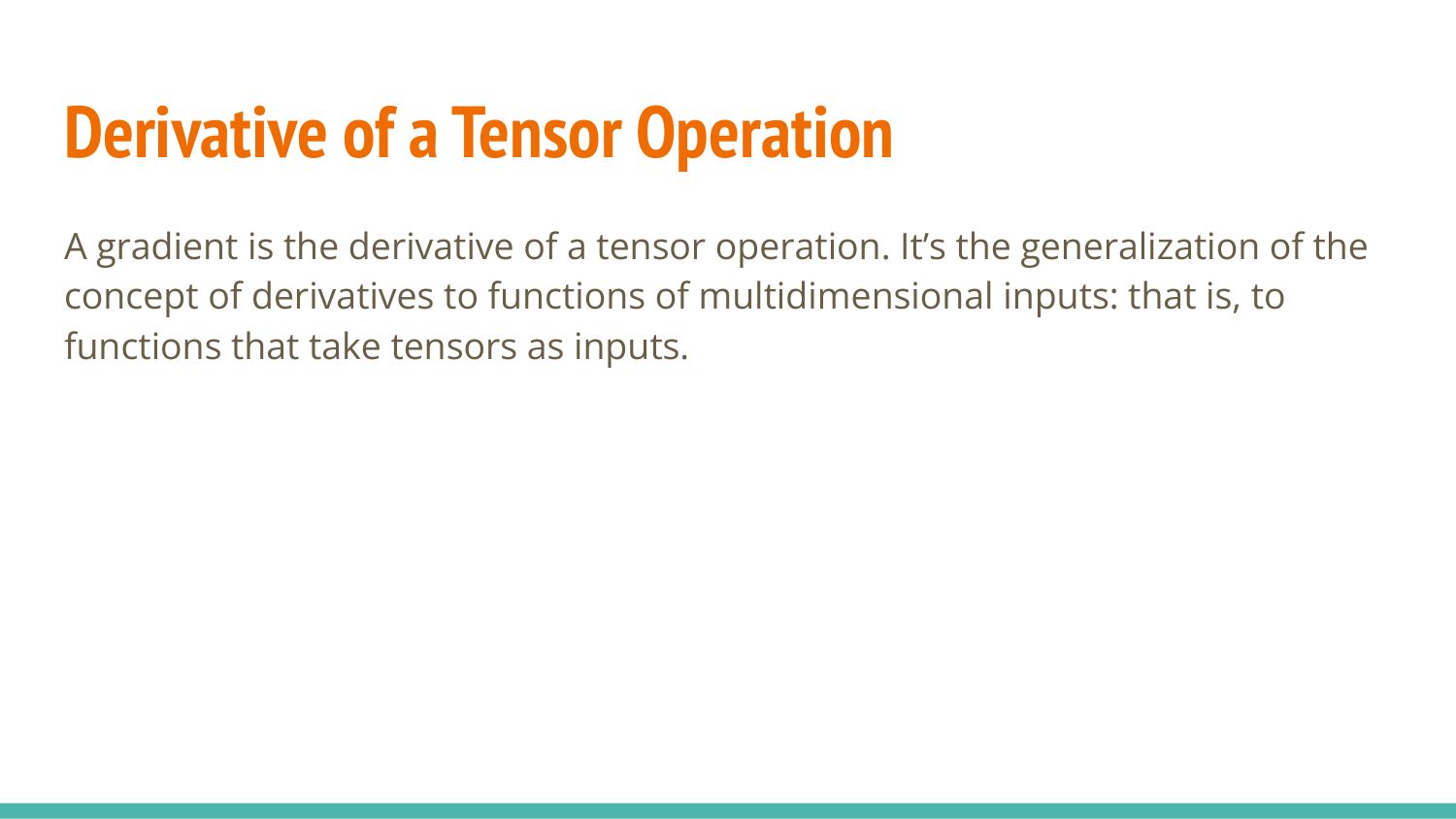

# Derivative of a Tensor Operation
A gradient is the derivative of a tensor operation. It’s the generalization of the concept of derivatives to functions of multidimensional inputs: that is, to functions that take tensors as inputs.